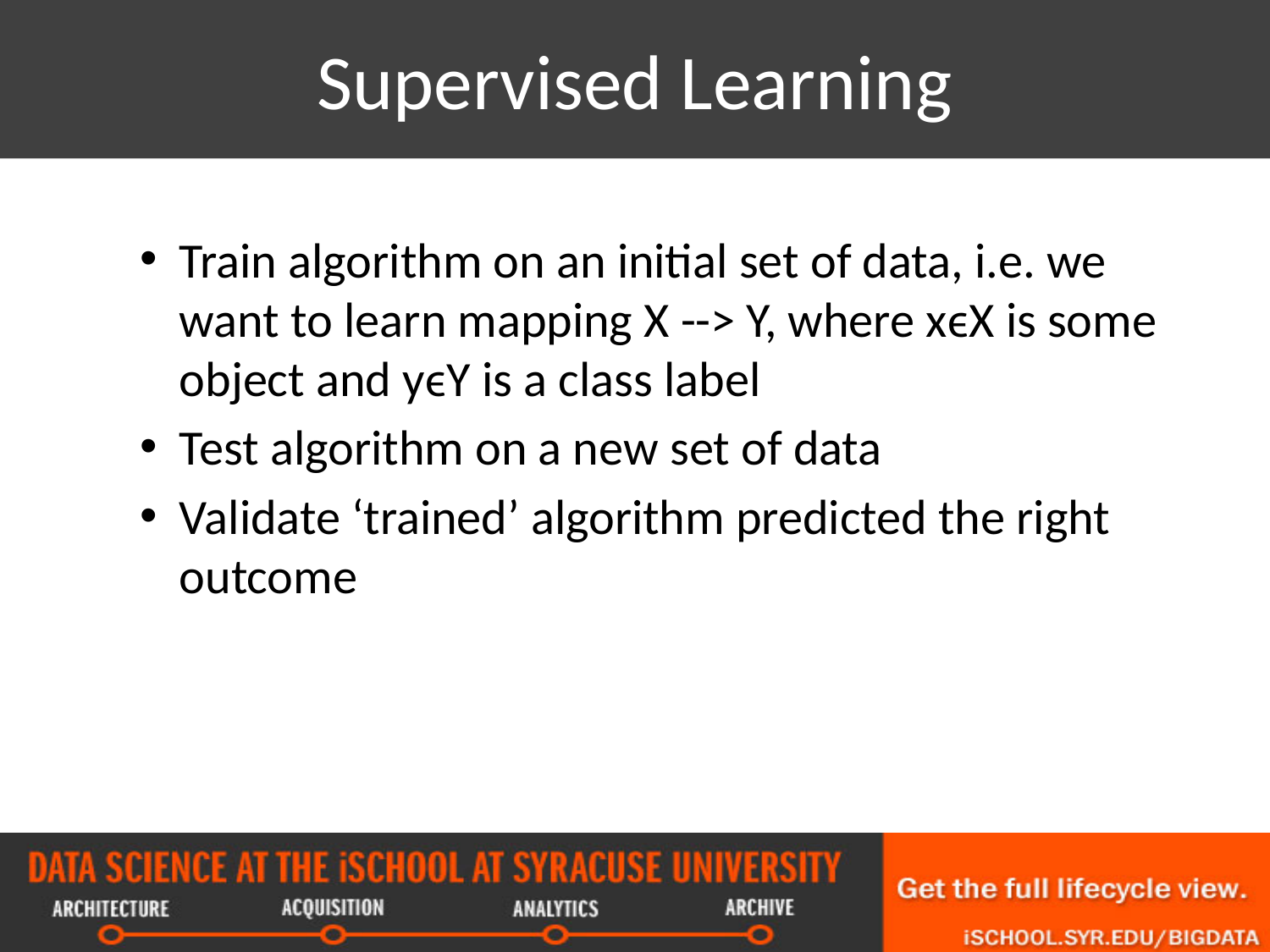

# Supervised Learning
Train algorithm on an initial set of data, i.e. we want to learn mapping X --> Y, where xϵX is some object and yϵY is a class label
Test algorithm on a new set of data
Validate ‘trained’ algorithm predicted the right outcome